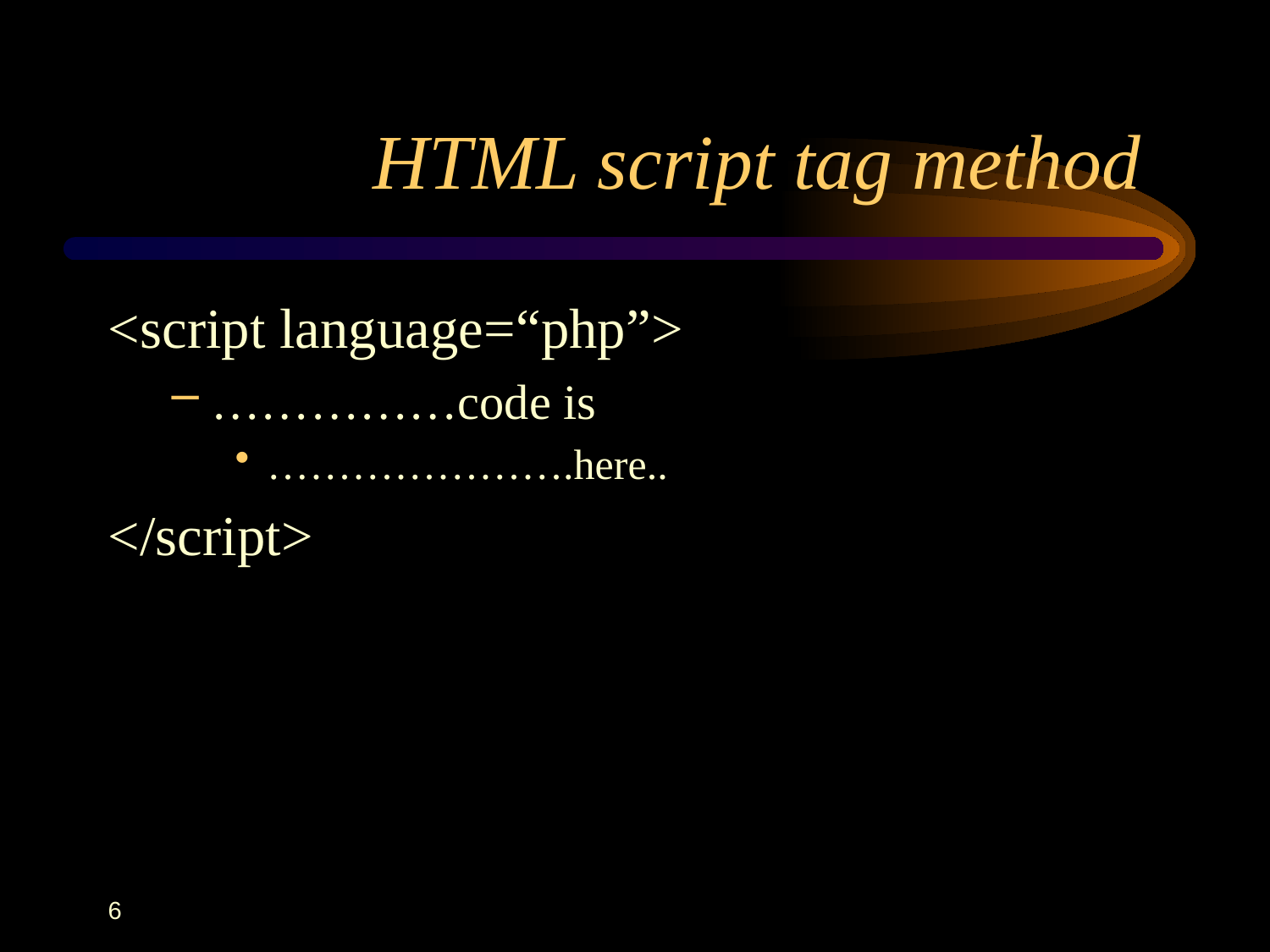

# HTML script tag method
<script language=“php”>
……………code is
………………….here..
</script>
6